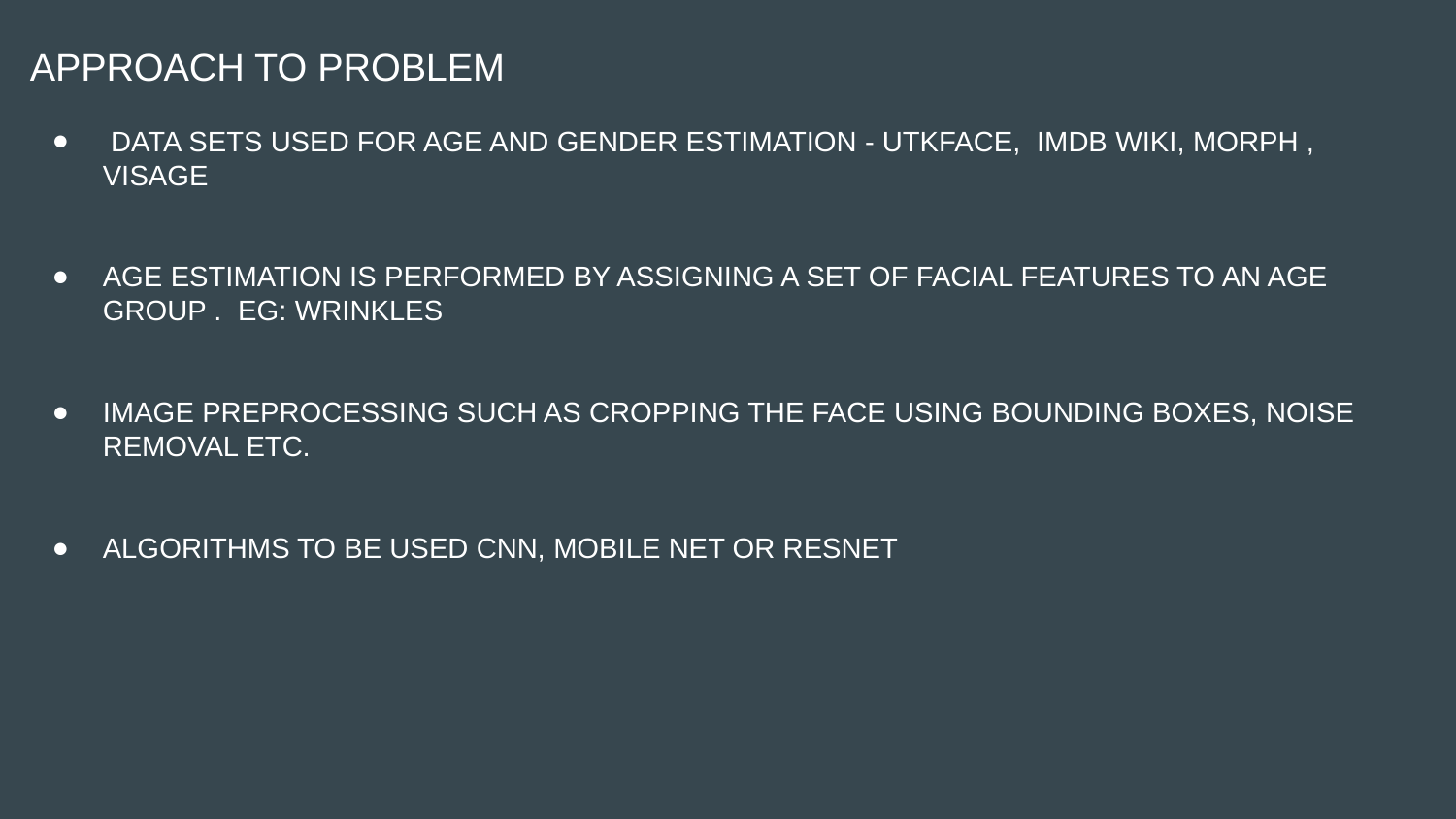

APPROACH TO PROBLEM

 DATA SETS USED FOR AGE AND GENDER ESTIMATION - UTKFACE,  IMDB WIKI, MORPH , VISAGE

AGE ESTIMATION IS PERFORMED BY ASSIGNING A SET OF FACIAL FEATURES TO AN AGE         GROUP .  EG: WRINKLES

IMAGE PREPROCESSING SUCH AS CROPPING THE FACE USING BOUNDING BOXES, NOISE REMOVAL ETC.

ALGORITHMS TO BE USED CNN, MOBILE NET OR RESNET